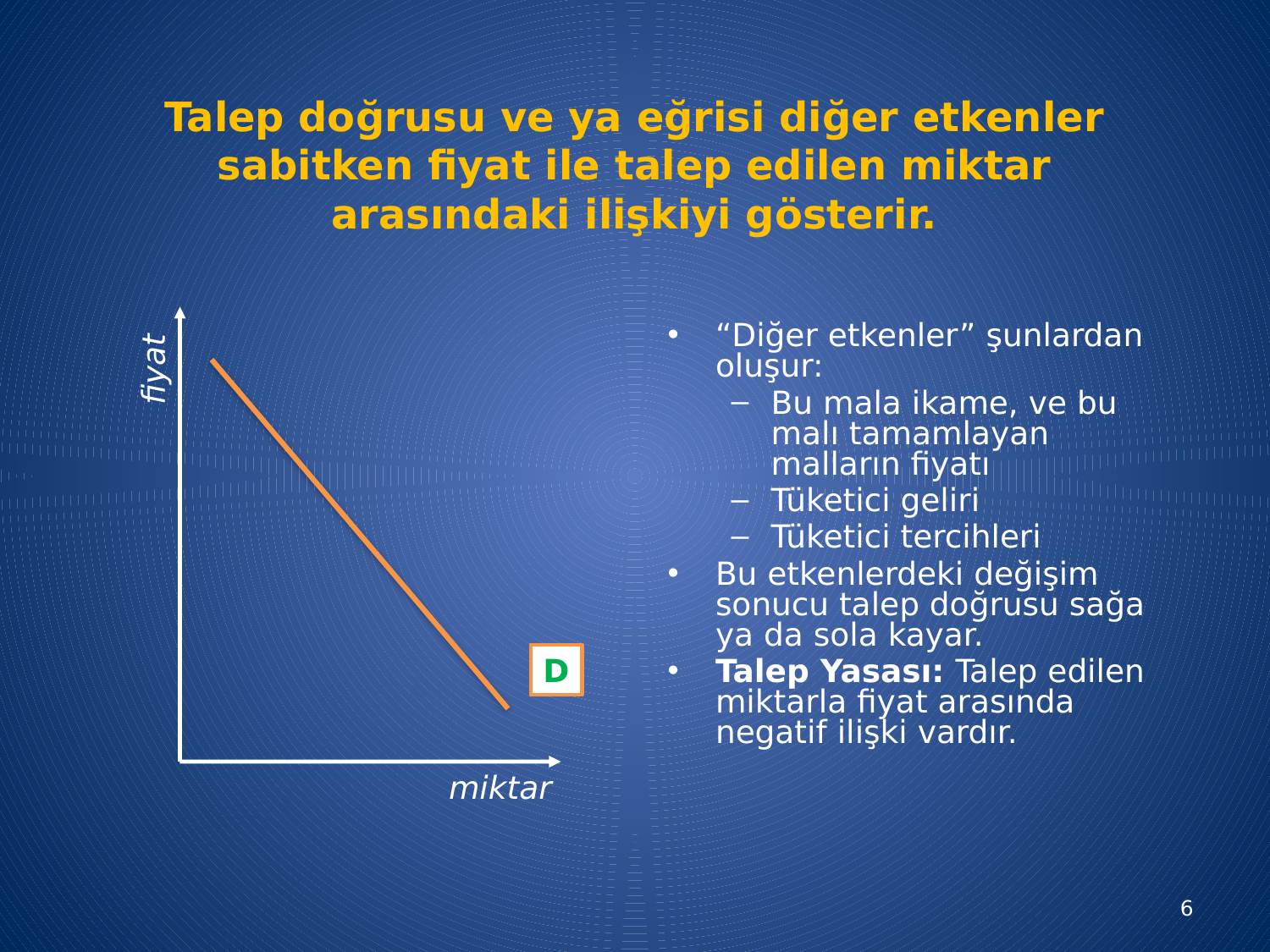

# Talep doğrusu ve ya eğrisi diğer etkenler sabitken fiyat ile talep edilen miktar arasındaki ilişkiyi gösterir.

“Diğer etkenler” şunlardan oluşur:
Bu mala ikame, ve bu malı tamamlayan malların fiyatı
Tüketici geliri
Tüketici tercihleri
Bu etkenlerdeki değişim sonucu talep doğrusu sağa ya da sola kayar.
Talep Yasası: Talep edilen miktarla fiyat arasında negatif ilişki vardır.
fiyat

D
miktar

6